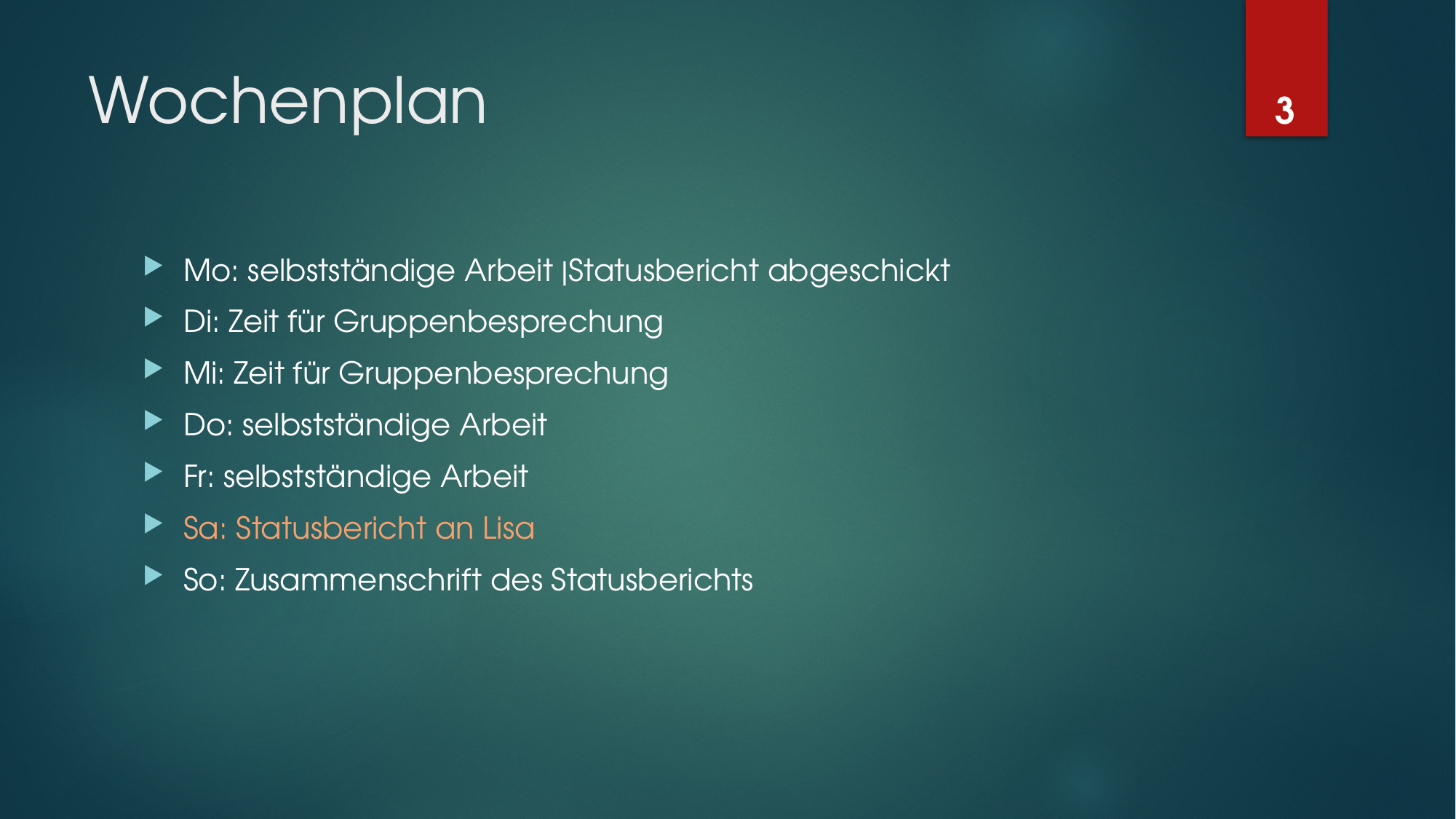

# Wochenplan
3
Mo: selbstständige Arbeit |Statusbericht abgeschickt
Di: Zeit für Gruppenbesprechung
Mi: Zeit für Gruppenbesprechung
Do: selbstständige Arbeit
Fr: selbstständige Arbeit
Sa: Statusbericht an Lisa
So: Zusammenschrift des Statusberichts